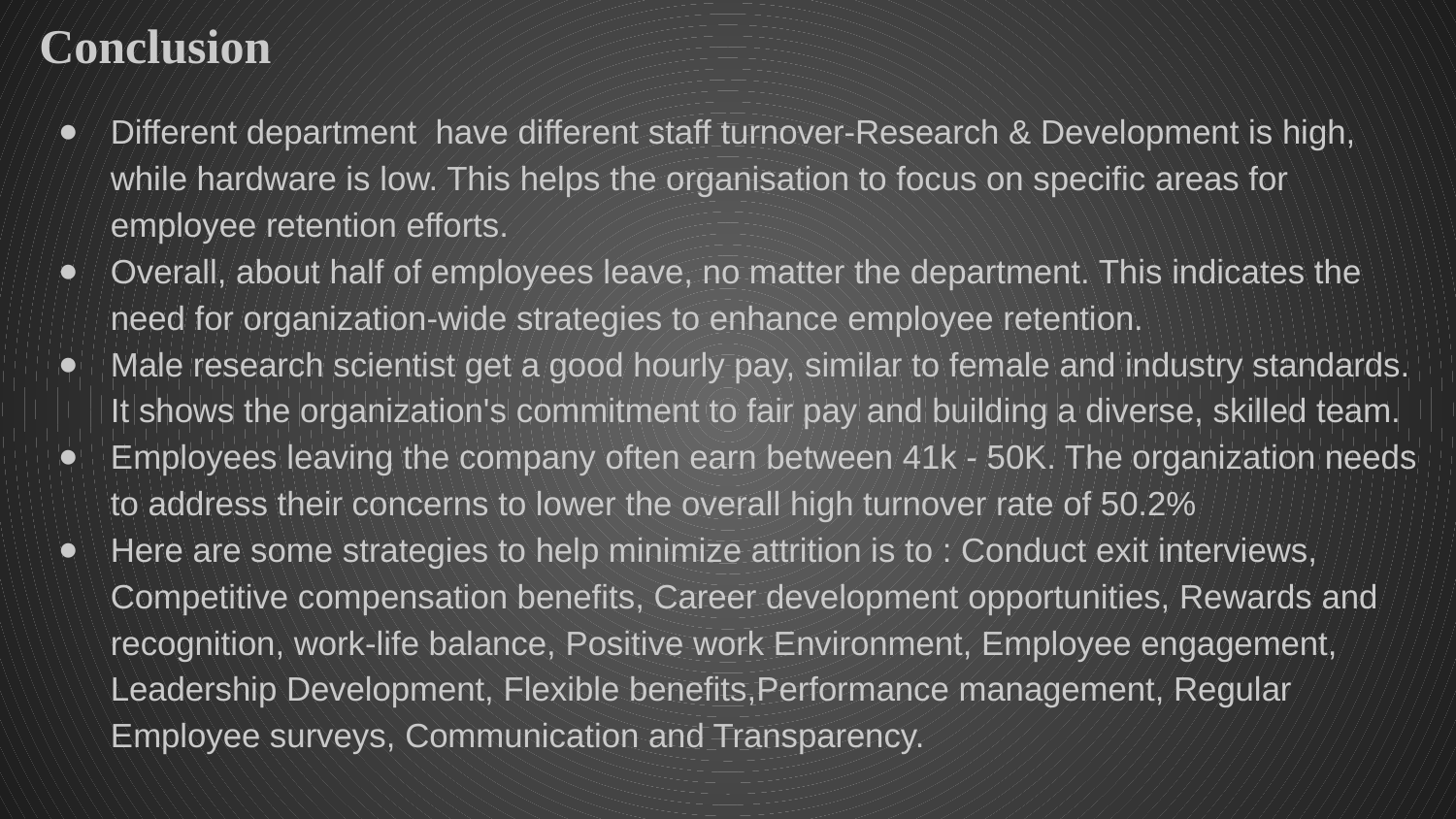

Conclusion
Different department  have different staff turnover-Research & Development is high, while hardware is low. This helps the organisation to focus on specific areas for employee retention efforts.
Overall, about half of employees leave, no matter the department. This indicates the need for organization-wide strategies to enhance employee retention.
Male research scientist get a good hourly pay, similar to female and industry standards. It shows the organization's commitment to fair pay and building a diverse, skilled team.
Employees leaving the company often earn between 41k - 50K. The organization needs to address their concerns to lower the overall high turnover rate of 50.2%
Here are some strategies to help minimize attrition is to : Conduct exit interviews, Competitive compensation benefits, Career development opportunities, Rewards and recognition, work-life balance, Positive work Environment, Employee engagement, Leadership Development, Flexible benefits,Performance management, Regular Employee surveys, Communication and Transparency.